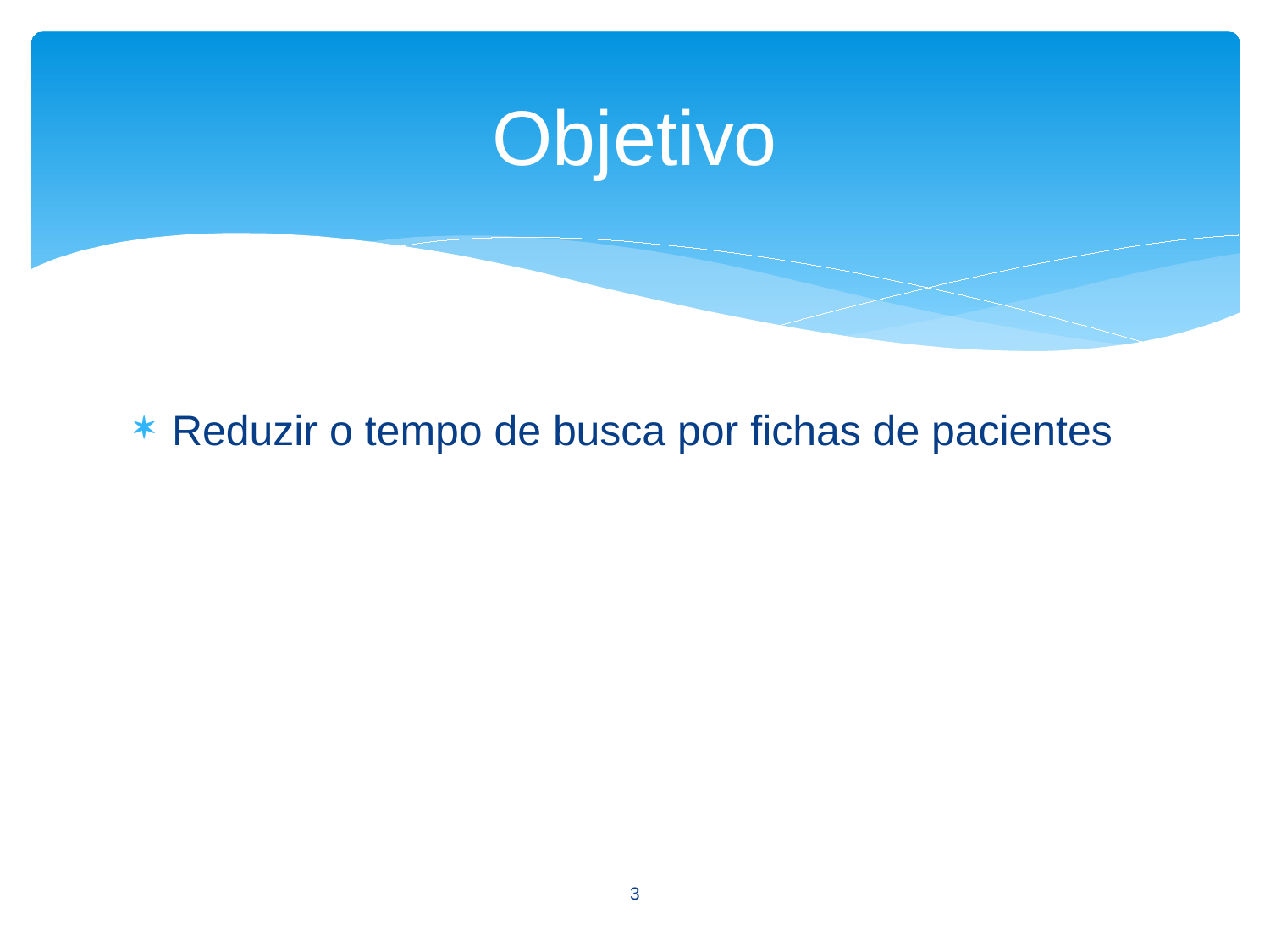

# Objetivo
Reduzir o tempo de busca por fichas de pacientes
3